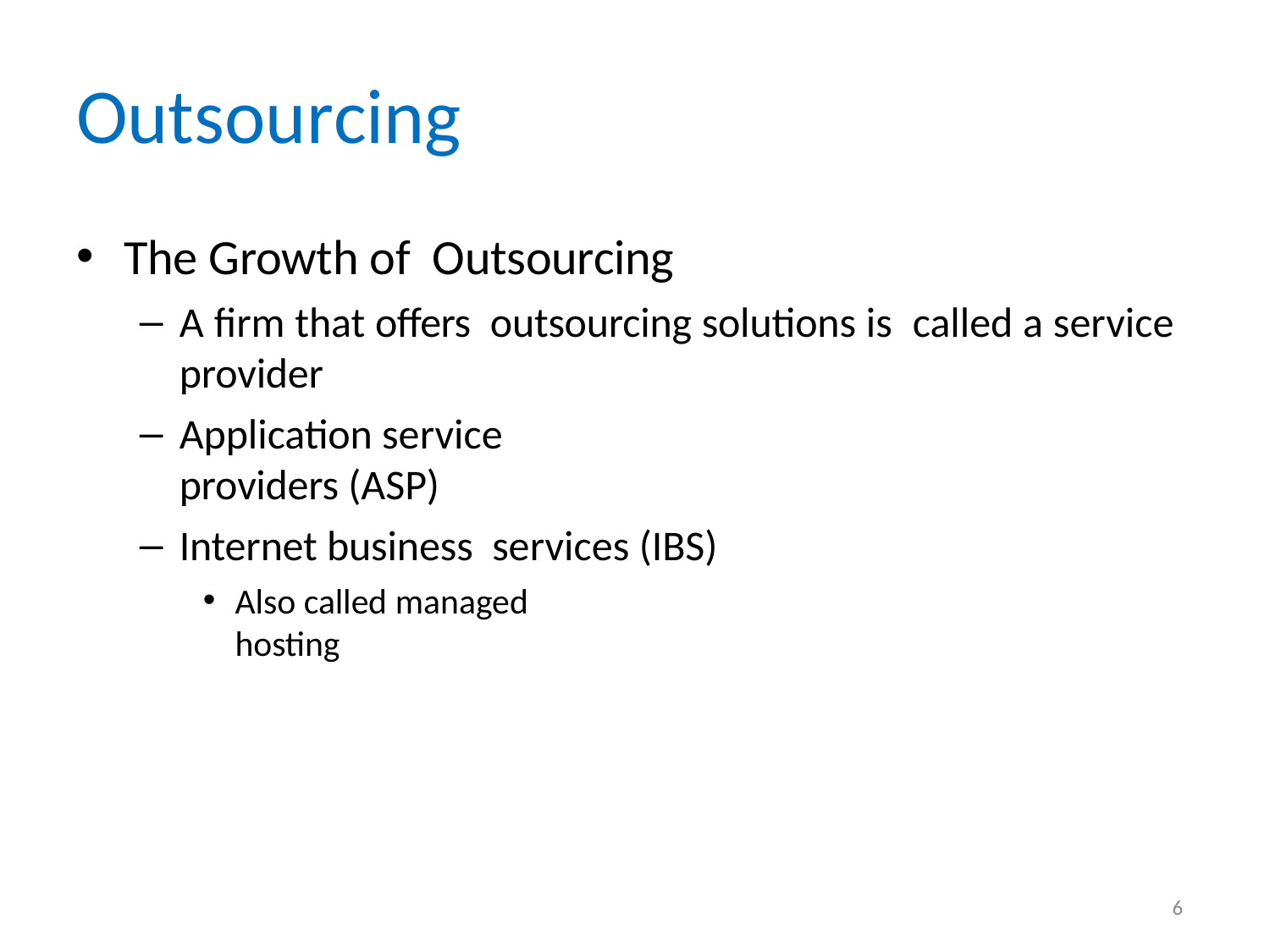

# Outsourcing
The Growth of  Outsourcing
A firm that offers  outsourcing solutions is  called a service provider
Application service
providers (ASP)
Internet business  services (IBS)
Also called managed
hosting
6